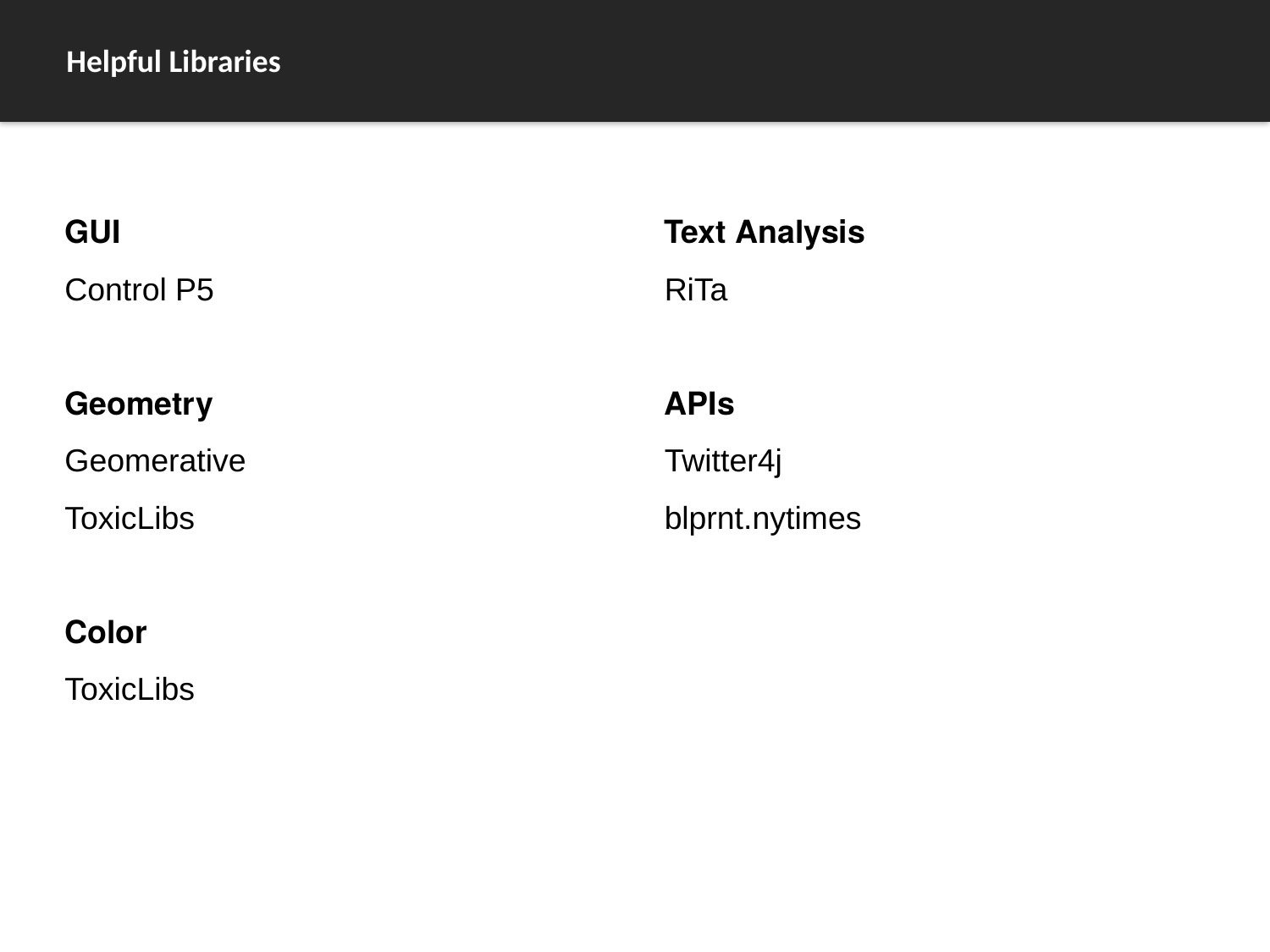

Helpful Libraries
GUI
Control P5

Geometry
Geomerative
ToxicLibs

Color
ToxicLibs
Text Analysis
RiTa

APIs
Twitter4j
blprnt.nytimes